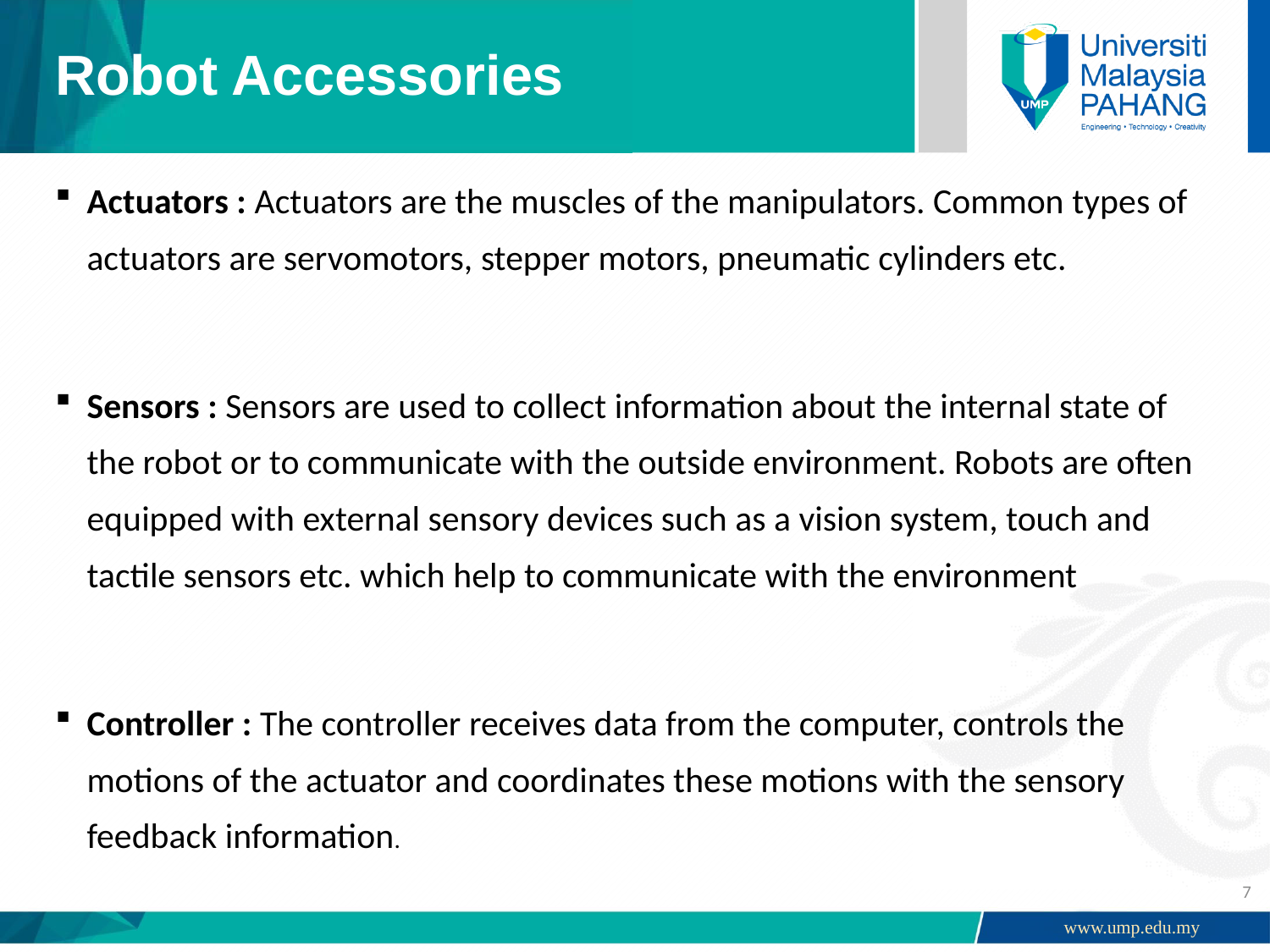

# Robot Accessories
Actuators : Actuators are the muscles of the manipulators. Common types of actuators are servomotors, stepper motors, pneumatic cylinders etc.

Sensors : Sensors are used to collect information about the internal state of the robot or to communicate with the outside environment. Robots are often equipped with external sensory devices such as a vision system, touch and tactile sensors etc. which help to communicate with the environment

Controller : The controller receives data from the computer, controls the motions of the actuator and coordinates these motions with the sensory feedback information.

7